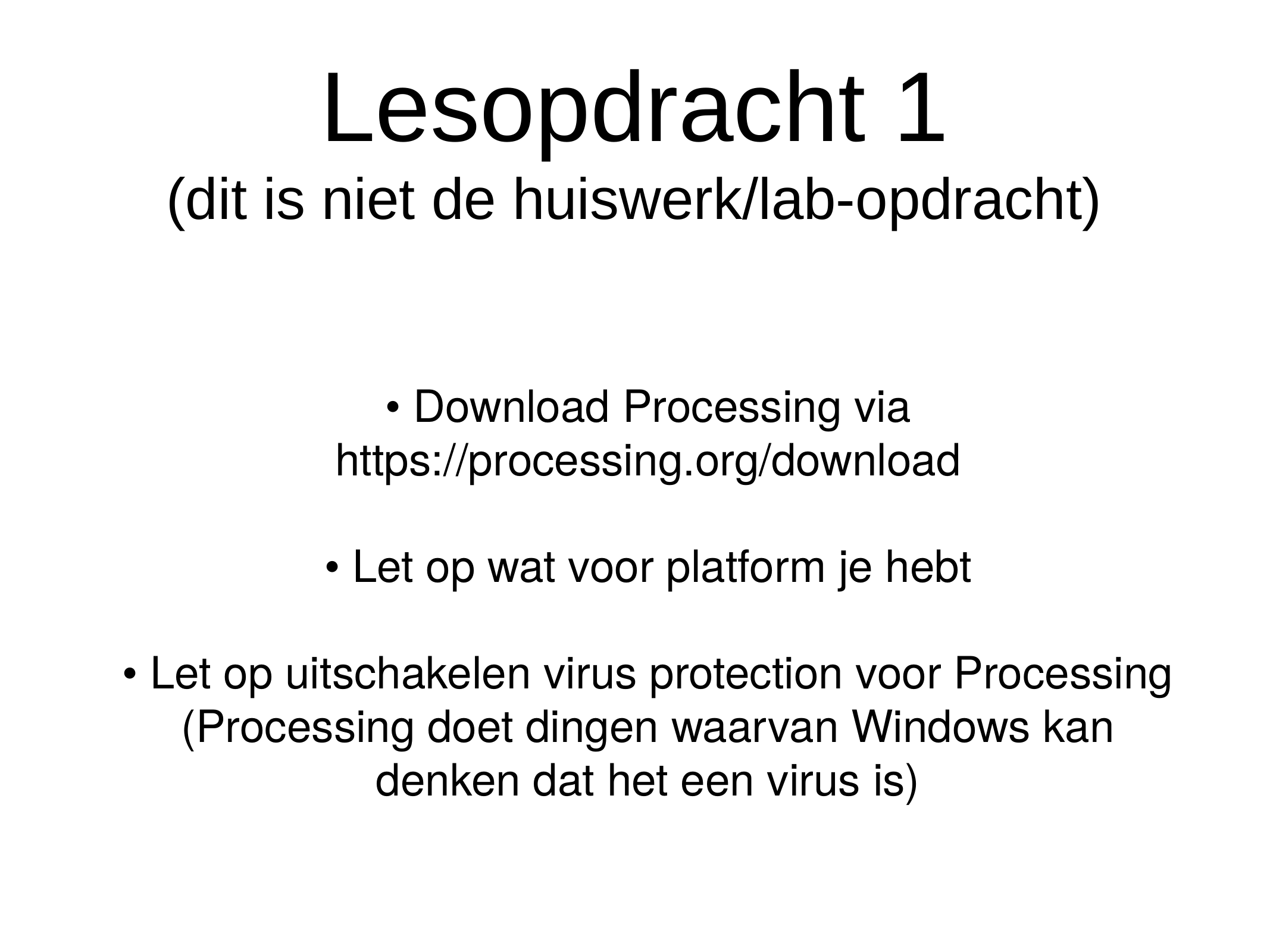

# Lesopdracht 1
(dit is niet de huiswerk/lab-opdracht)
• Download Processing via
https://processing.org/download

• Let op wat voor platform je hebt

• Let op uitschakelen virus protection voor Processing (Processing doet dingen waarvan Windows kan denken dat het een virus is)